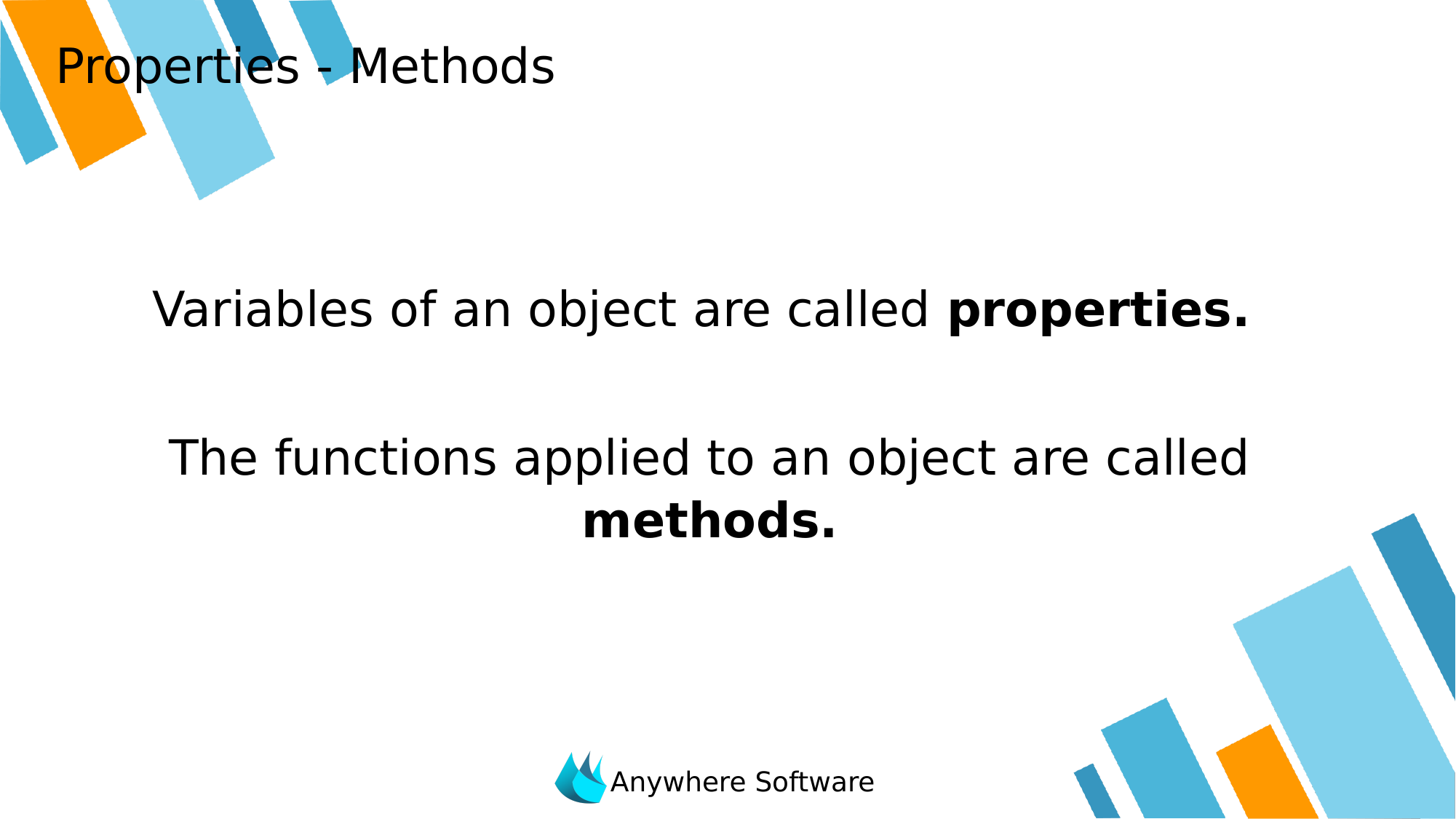

# Properties - Methods
Variables of an object are called properties.

The functions applied to an object are called methods.